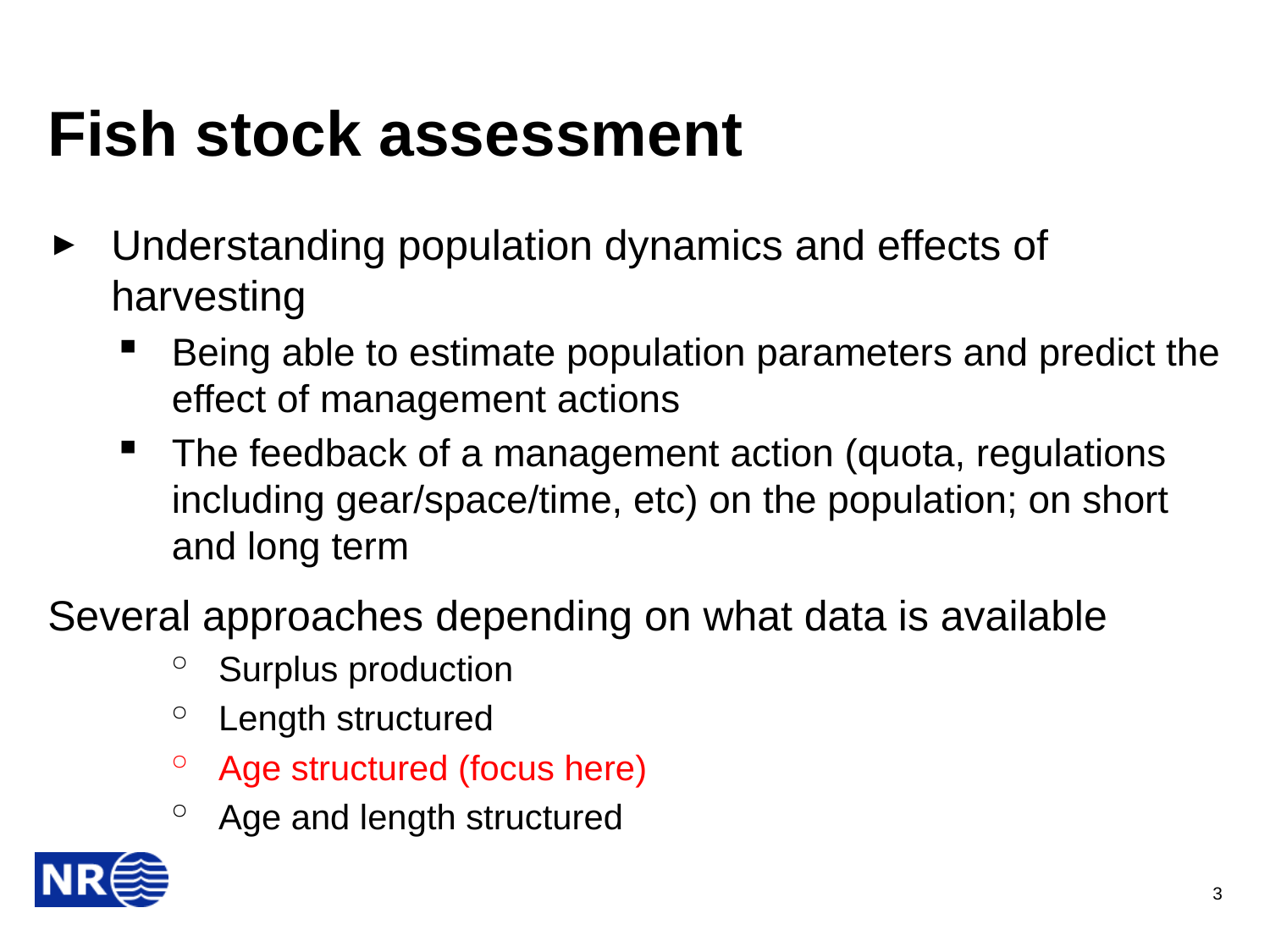

# Fish stock assessment
Understanding population dynamics and effects of harvesting
Being able to estimate population parameters and predict the effect of management actions
The feedback of a management action (quota, regulations including gear/space/time, etc) on the population; on short and long term
Several approaches depending on what data is available
Surplus production
Length structured
Age structured (focus here)
Age and length structured
3